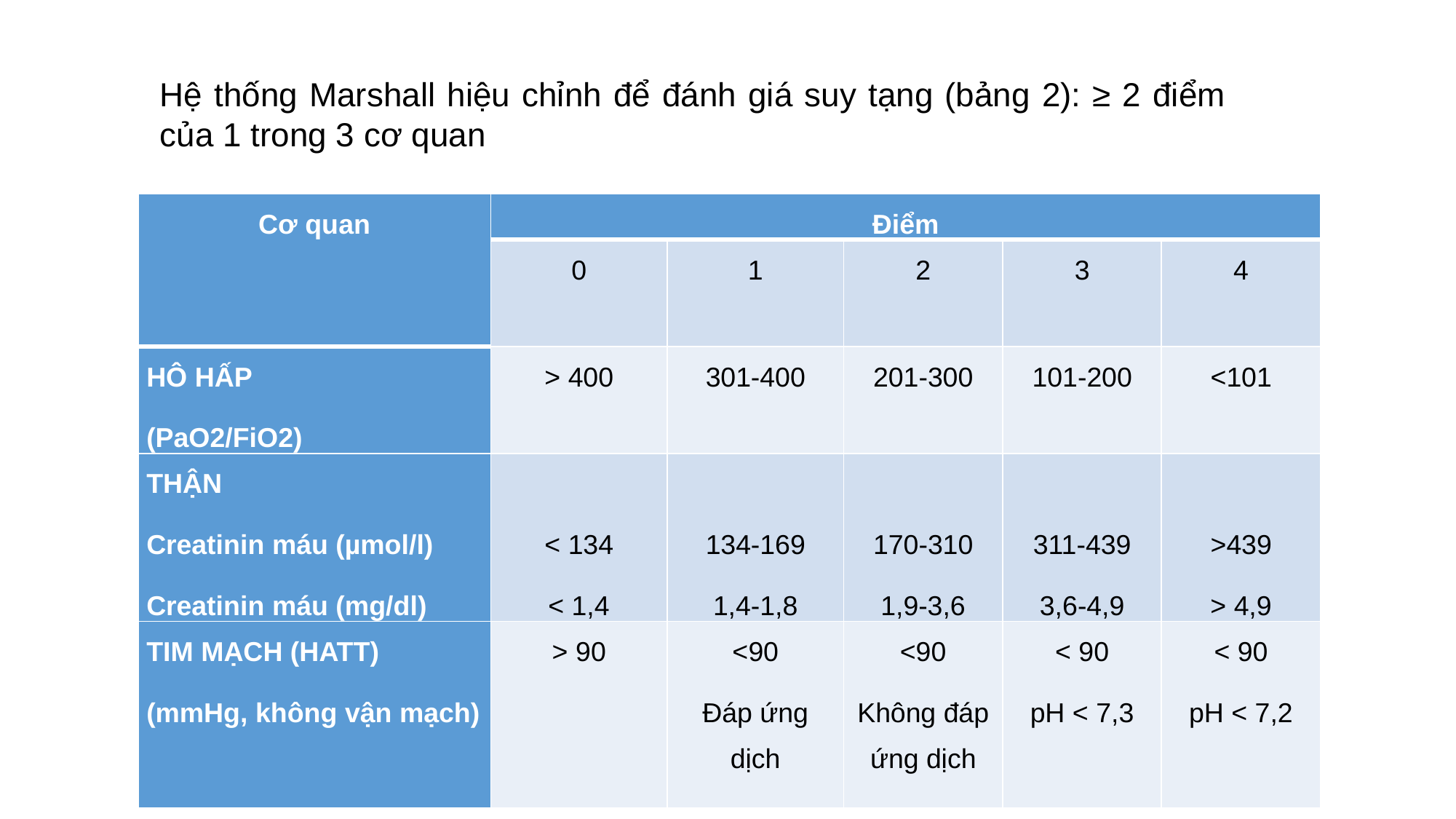

Hệ thống Marshall hiệu chỉnh để đánh giá suy tạng (bảng 2): ≥ 2 điểm của 1 trong 3 cơ quan
| Cơ quan | Điểm |  |  |  |  |
| --- | --- | --- | --- | --- | --- |
|  | 0 | 1 | 2 | 3 | 4 |
| HÔ HẤP (PaO2/FiO2) | > 400 | 301-400 | 201-300 | 101-200 | <101 |
| THẬN Creatinin máu (µmol/l) Creatinin máu (mg/dl) | < 134 < 1,4 | 134-169 1,4-1,8 | 170-310 1,9-3,6 | 311-439 3,6-4,9 | >439 > 4,9 |
| TIM MẠCH (HATT) (mmHg, không vận mạch) | > 90 | <90 Đáp ứng dịch | <90 Không đáp ứng dịch | < 90 pH < 7,3 | < 90 pH < 7,2 |